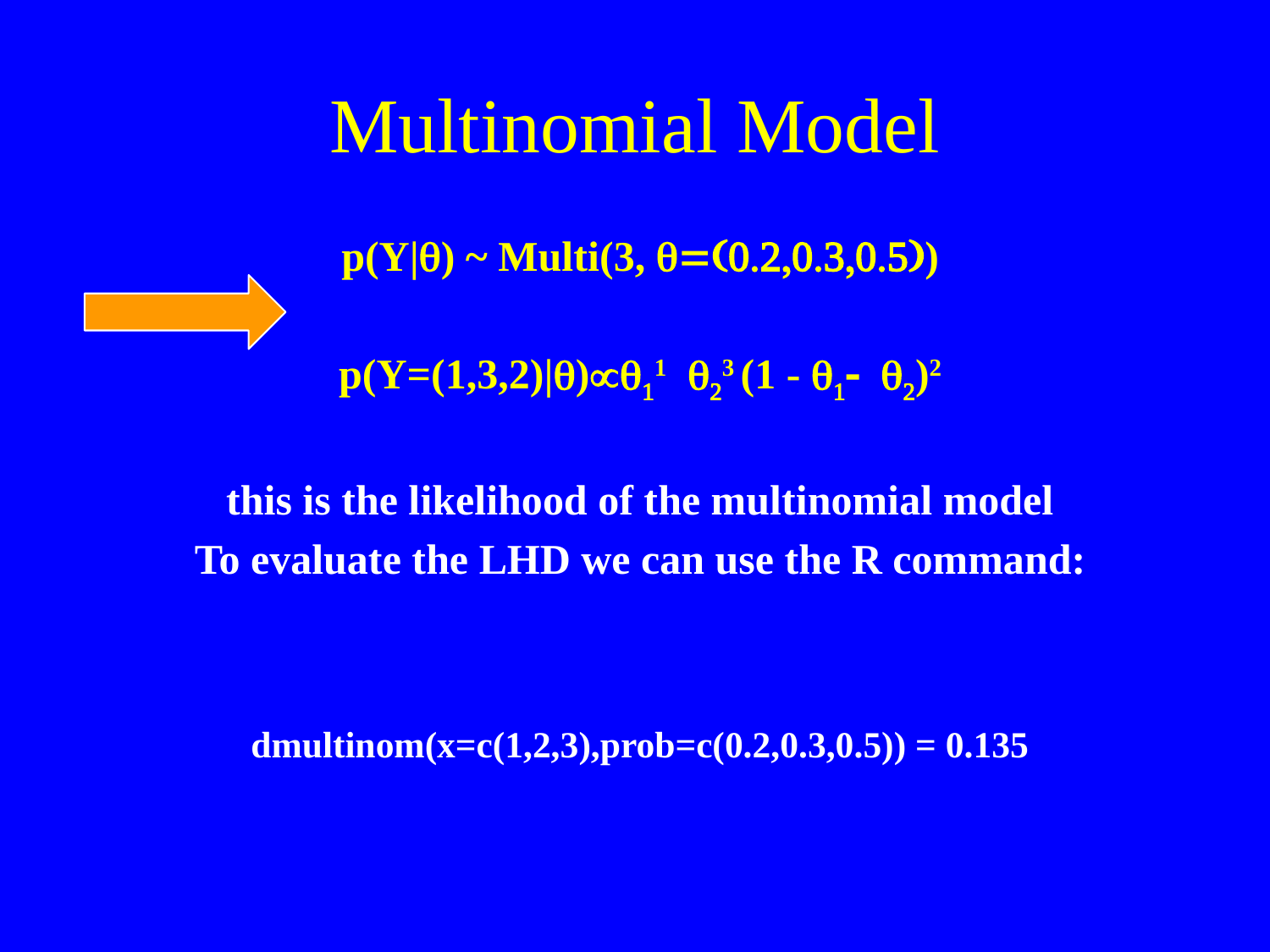

# Multinomial Model
p(Y|θ) ~ Multi(3, θ=(0.2,0.3,0.5))

p(Y=(1,3,2)|θ)∝θ11 θ23 (1 - θ1− θ2)2

this is the likelihood of the multinomial model
To evaluate the LHD we can use the R command:

dmultinom(x=c(1,2,3),prob=c(0.2,0.3,0.5)) = 0.135